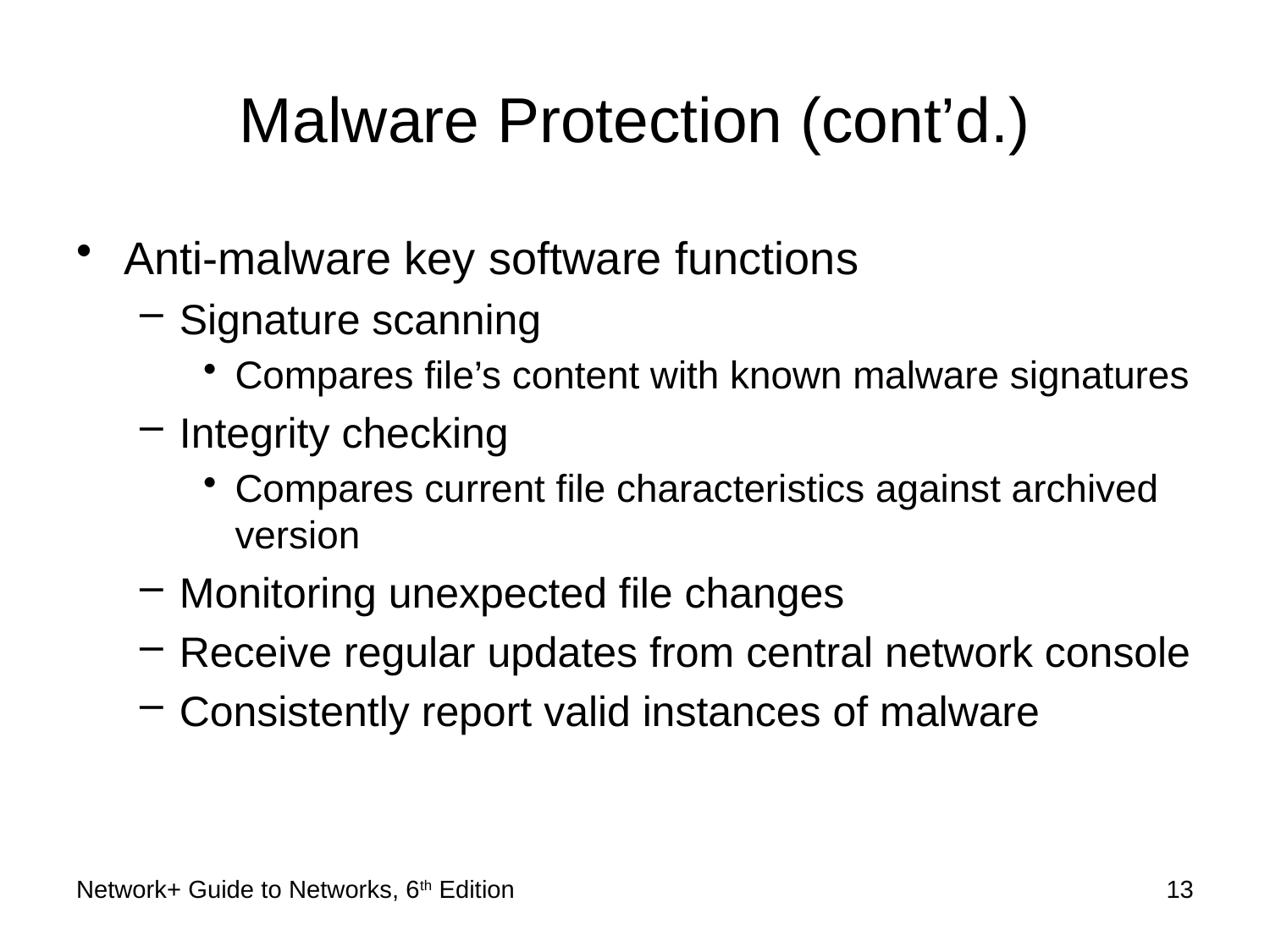

# Malware Protection (cont’d.)
Anti-malware key software functions
Signature scanning
Compares file’s content with known malware signatures
Integrity checking
Compares current file characteristics against archived version
Monitoring unexpected file changes
Receive regular updates from central network console
Consistently report valid instances of malware

Network+ Guide to Networks, 6th Edition
13